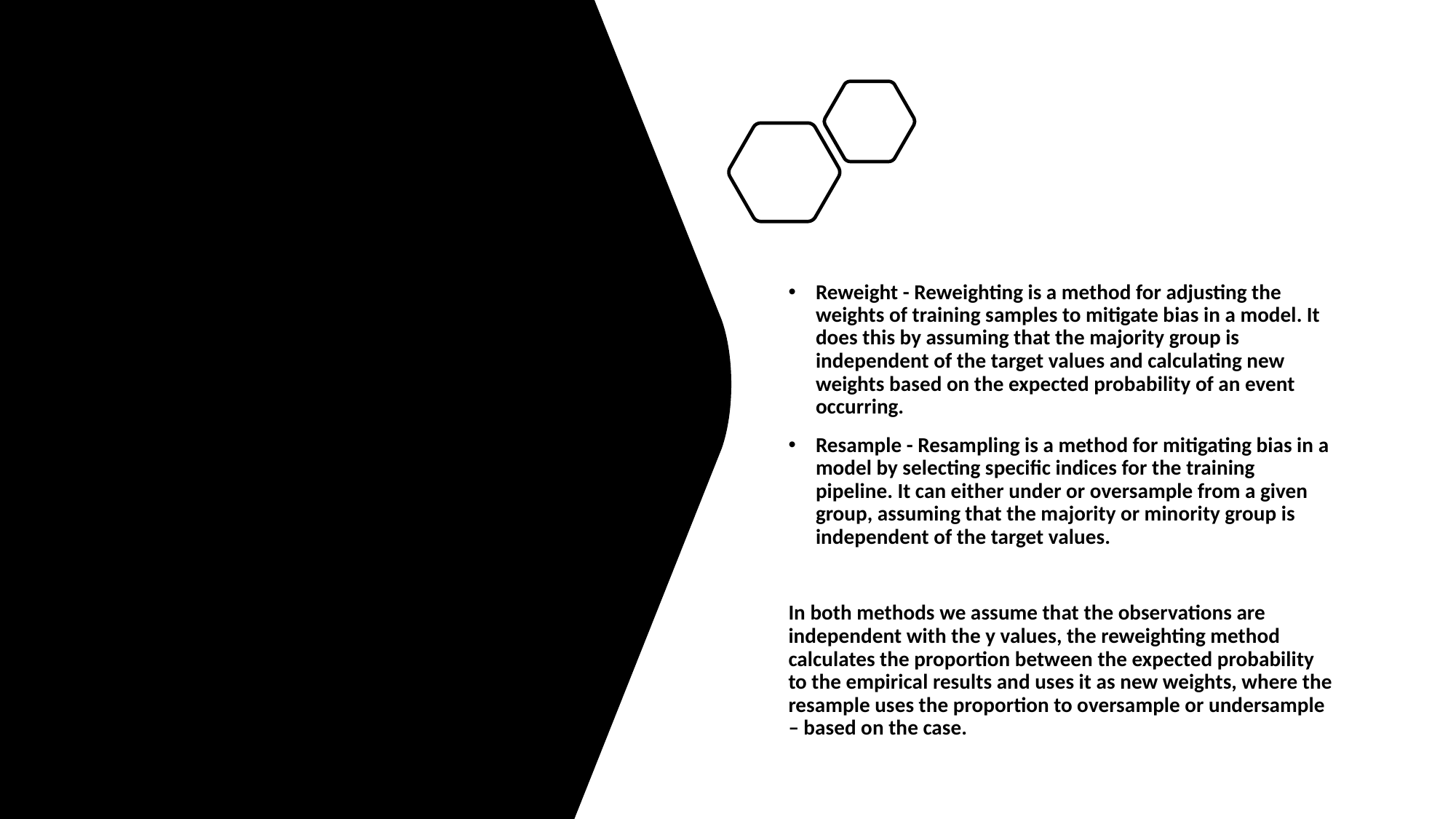

Reweight - Reweighting is a method for adjusting the weights of training samples to mitigate bias in a model. It does this by assuming that the majority group is independent of the target values and calculating new weights based on the expected probability of an event occurring.
Resample - Resampling is a method for mitigating bias in a model by selecting specific indices for the training pipeline. It can either under or oversample from a given group, assuming that the majority or minority group is independent of the target values.

In both methods we assume that the observations are independent with the y values, the reweighting method calculates the proportion between the expected probability to the empirical results and uses it as new weights, where the resample uses the proportion to oversample or undersample – based on the case.